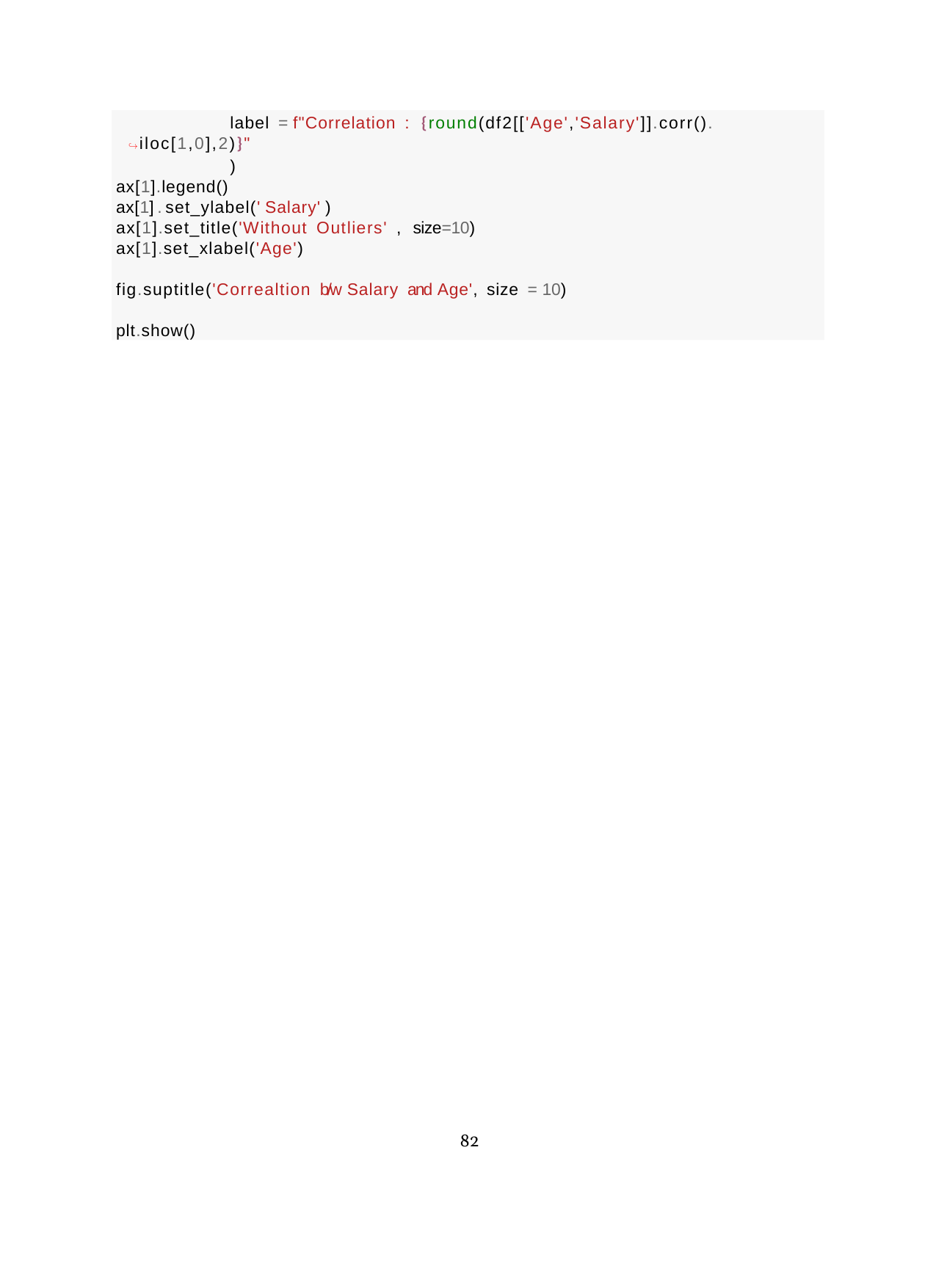

label = f"Correlation : {round(df2[['Age','Salary']].corr().
↪iloc[1,0],2)}"
)
ax[1].legend()  ax[1].set_ylabel('Salary')
ax[1].set_title('Without Outliers' , size=10)  ax[1].set_xlabel('Age')
fig.suptitle('Correaltion b/w Salary and Age', size = 10)  plt.show()
82